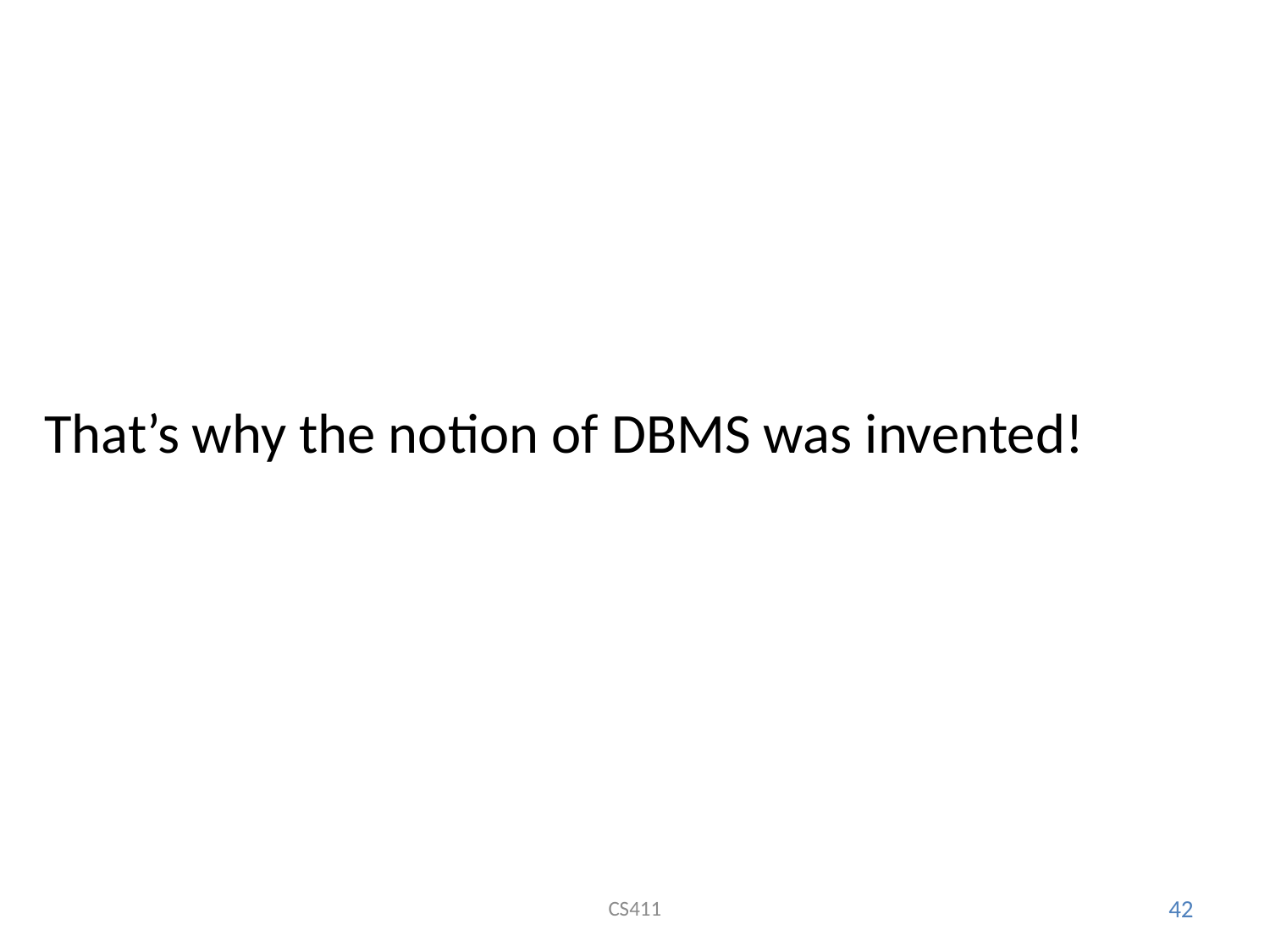

That’s why the notion of DBMS was invented!
CS411
42